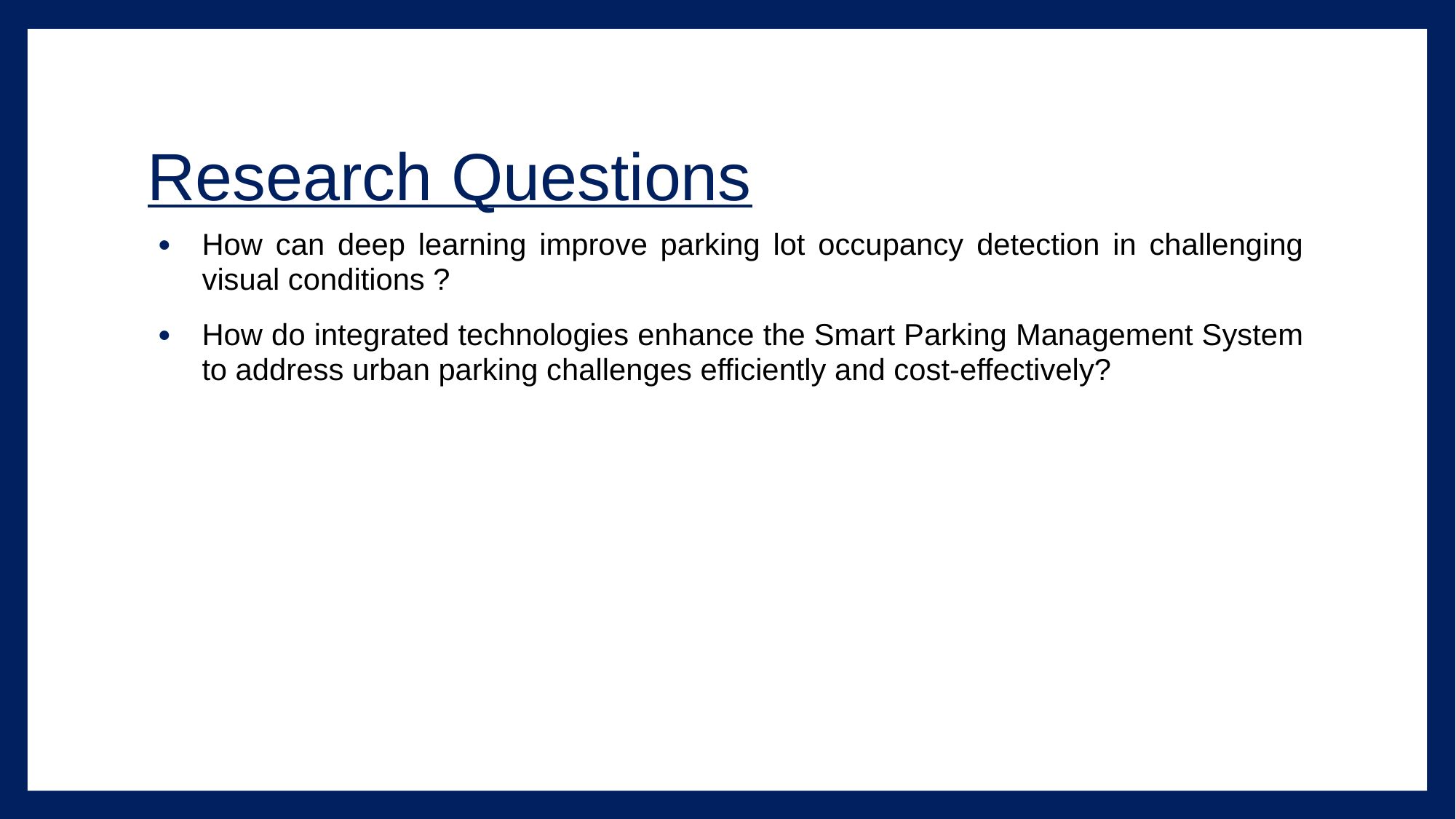

# Research Questions
How can deep learning improve parking lot occupancy detection in challenging visual conditions ?
How do integrated technologies enhance the Smart Parking Management System to address urban parking challenges efficiently and cost-effectively?